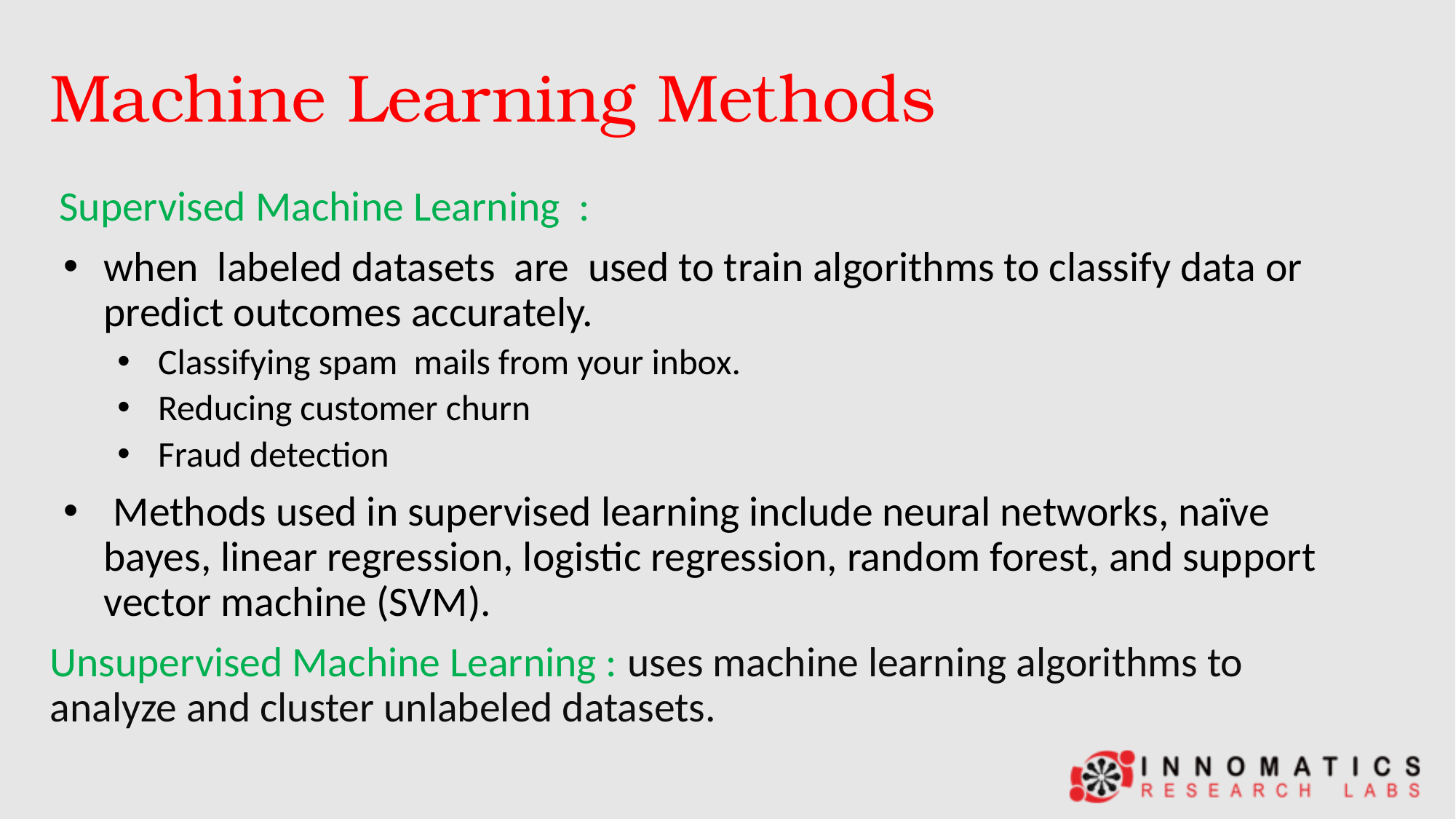

# Machine Learning Methods
 Supervised Machine Learning  :
when  labeled datasets  are  used to train algorithms to classify data or predict outcomes accurately.
Classifying spam  mails from your inbox.
Reducing customer churn
Fraud detection
 Methods used in supervised learning include neural networks, naïve bayes, linear regression, logistic regression, random forest, and support vector machine (SVM).
Unsupervised Machine Learning : uses machine learning algorithms to analyze and cluster unlabeled datasets.